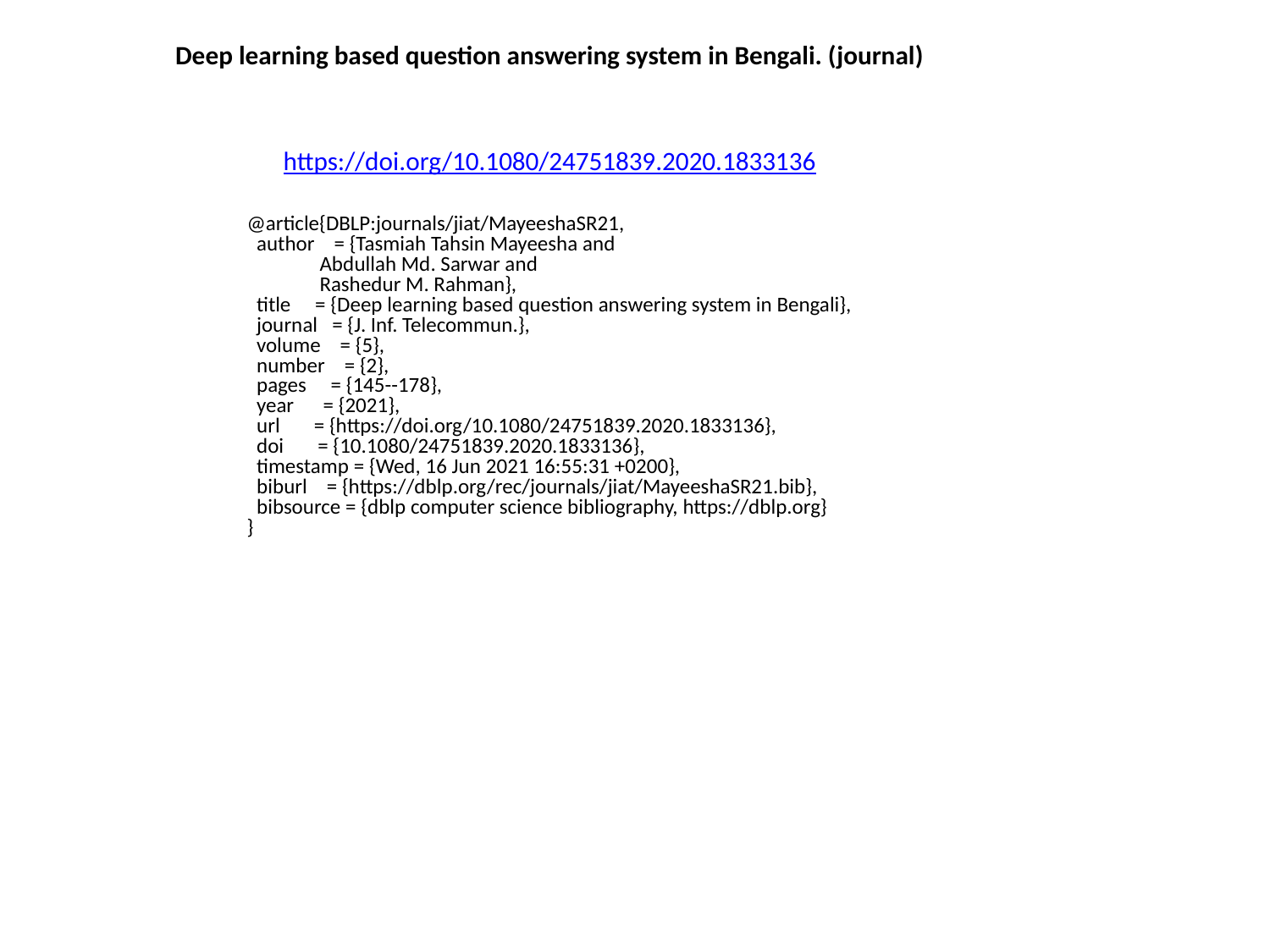

Deep learning based question answering system in Bengali. (journal)

https://doi.org/10.1080/24751839.2020.1833136

@article{DBLP:journals/jiat/MayeeshaSR21,
  author    = {Tasmiah Tahsin Mayeesha and
               Abdullah Md. Sarwar and
               Rashedur M. Rahman},
  title     = {Deep learning based question answering system in Bengali},
  journal   = {J. Inf. Telecommun.},
  volume    = {5},
  number    = {2},
  pages     = {145--178},
  year      = {2021},
  url       = {https://doi.org/10.1080/24751839.2020.1833136},
  doi       = {10.1080/24751839.2020.1833136},
  timestamp = {Wed, 16 Jun 2021 16:55:31 +0200},
  biburl    = {https://dblp.org/rec/journals/jiat/MayeeshaSR21.bib},
  bibsource = {dblp computer science bibliography, https://dblp.org}
}